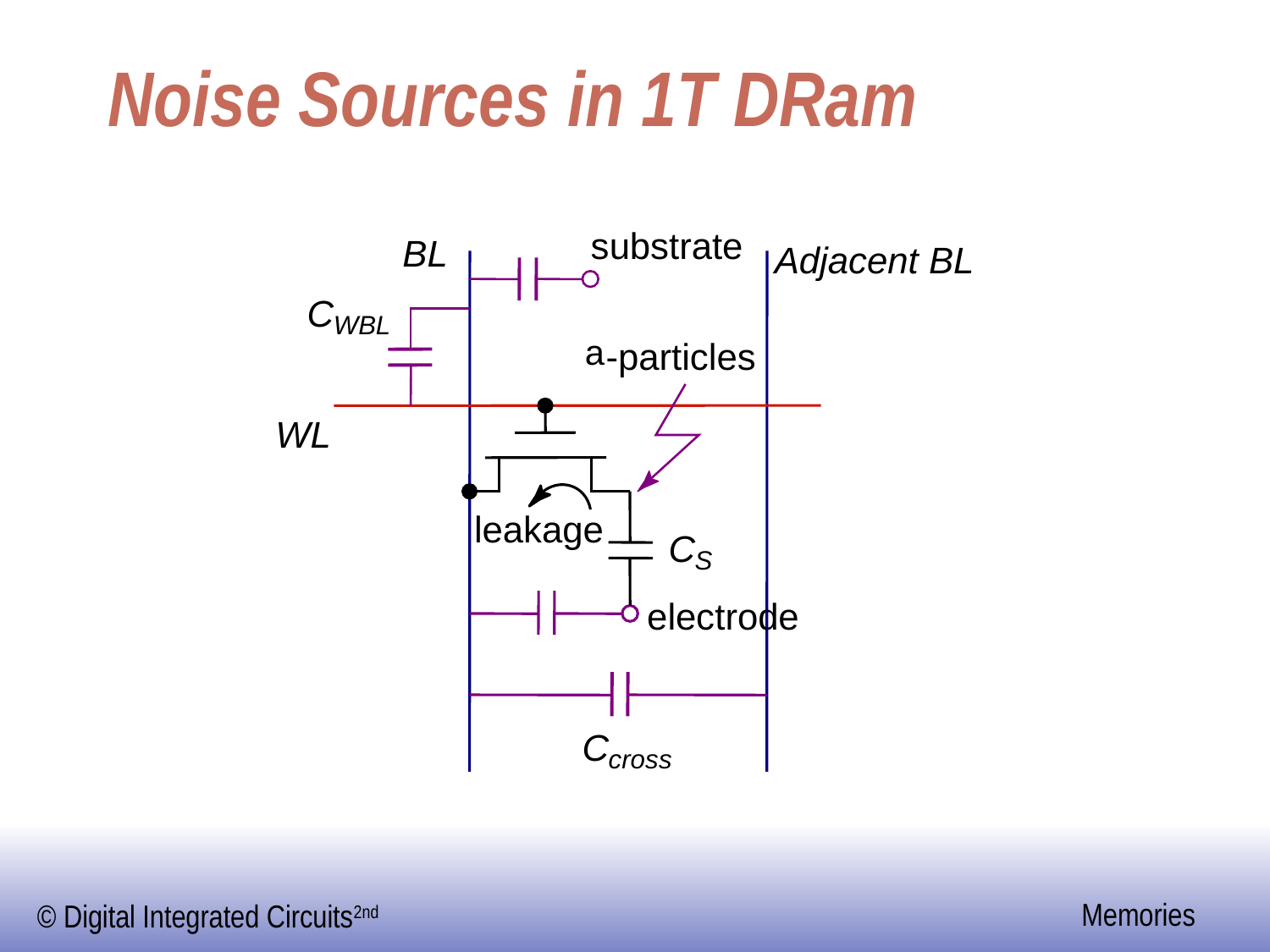

# Noise Sources in 1T DRam
substrate
BL
Adjacent BL

C
WBL

a
-particles

WL

leakage
C

S

electrode

C
cross